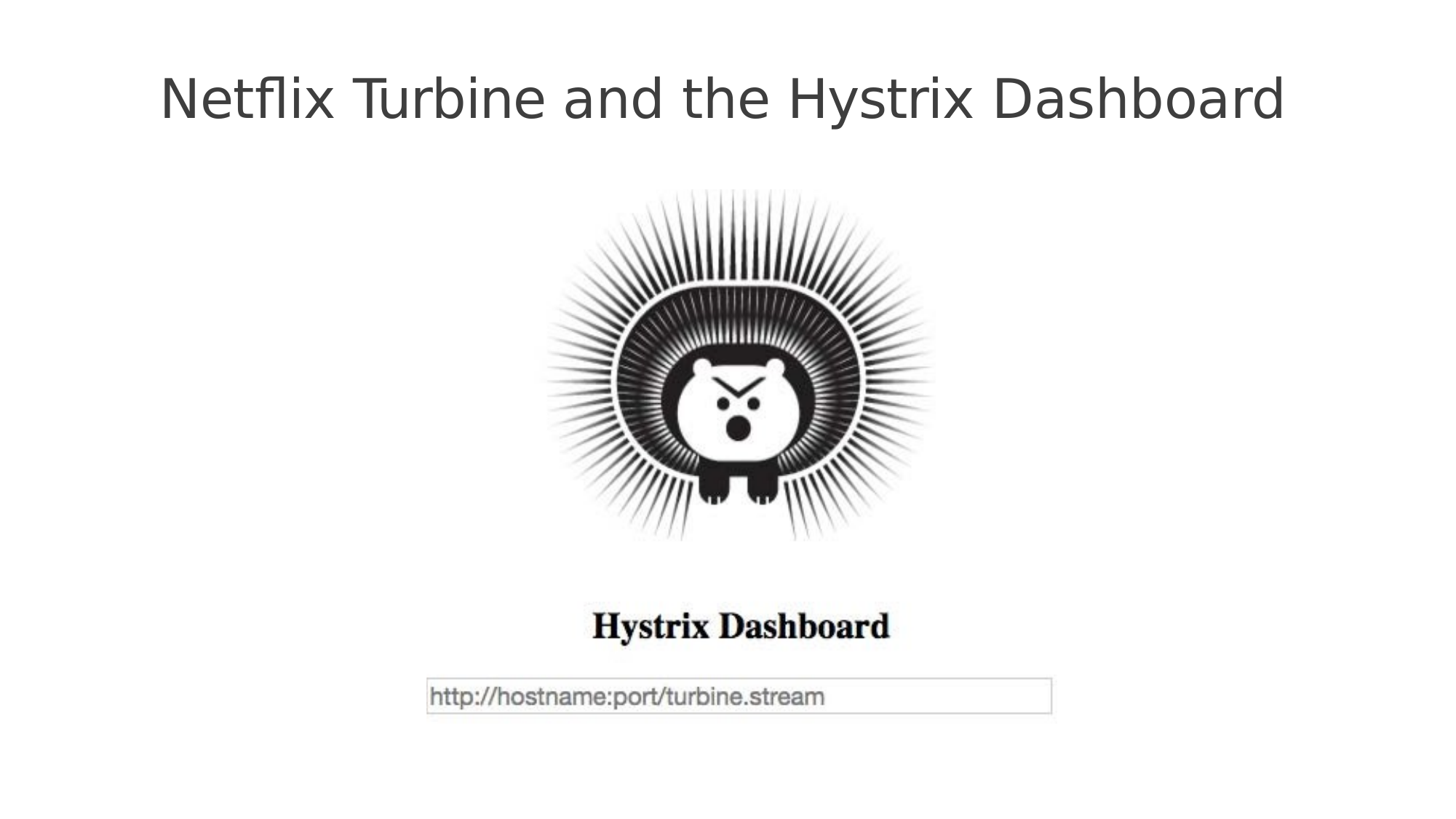

# Netflix Turbine and the Hystrix Dashboard